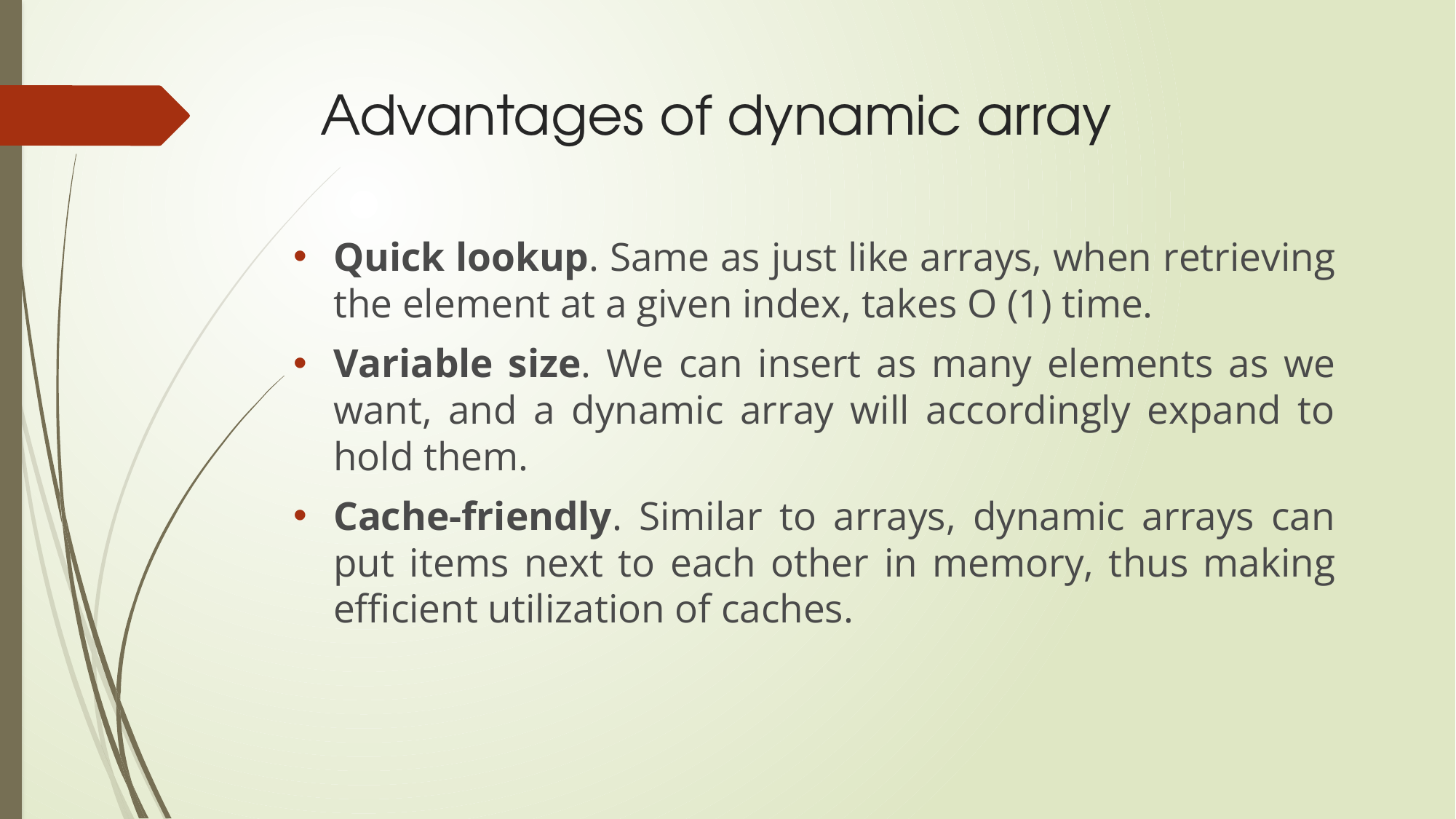

# Advantages of dynamic array
Quick lookup. Same as just like arrays, when retrieving the element at a given index, takes O (1) time.
Variable size. We can insert as many elements as we want, and a dynamic array will accordingly expand to hold them.
Cache-friendly. Similar to arrays, dynamic arrays can put items next to each other in memory, thus making efficient utilization of caches.